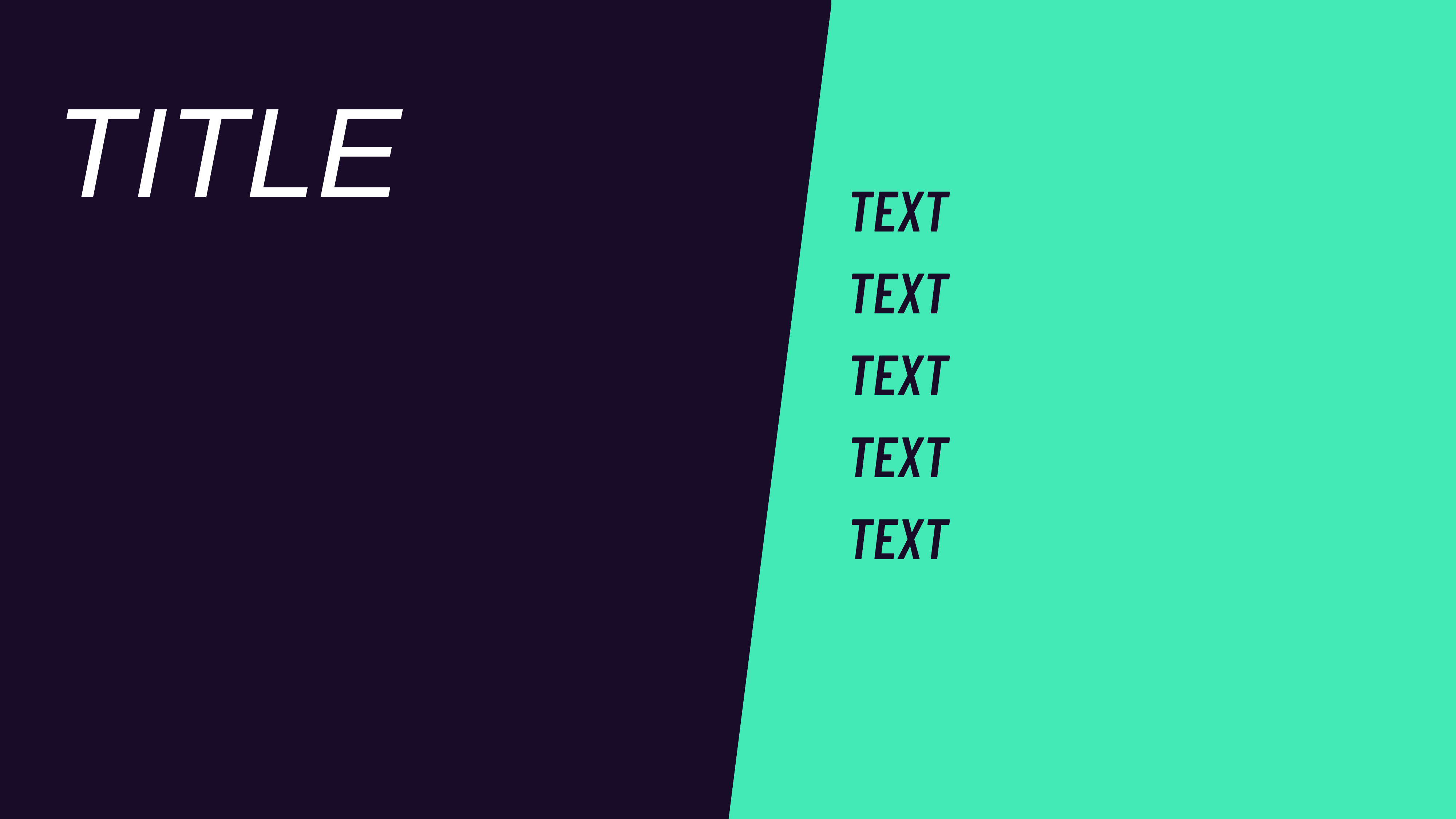

# TITLE

TEXT
TEXT
TEXT
TEXT
TEXT